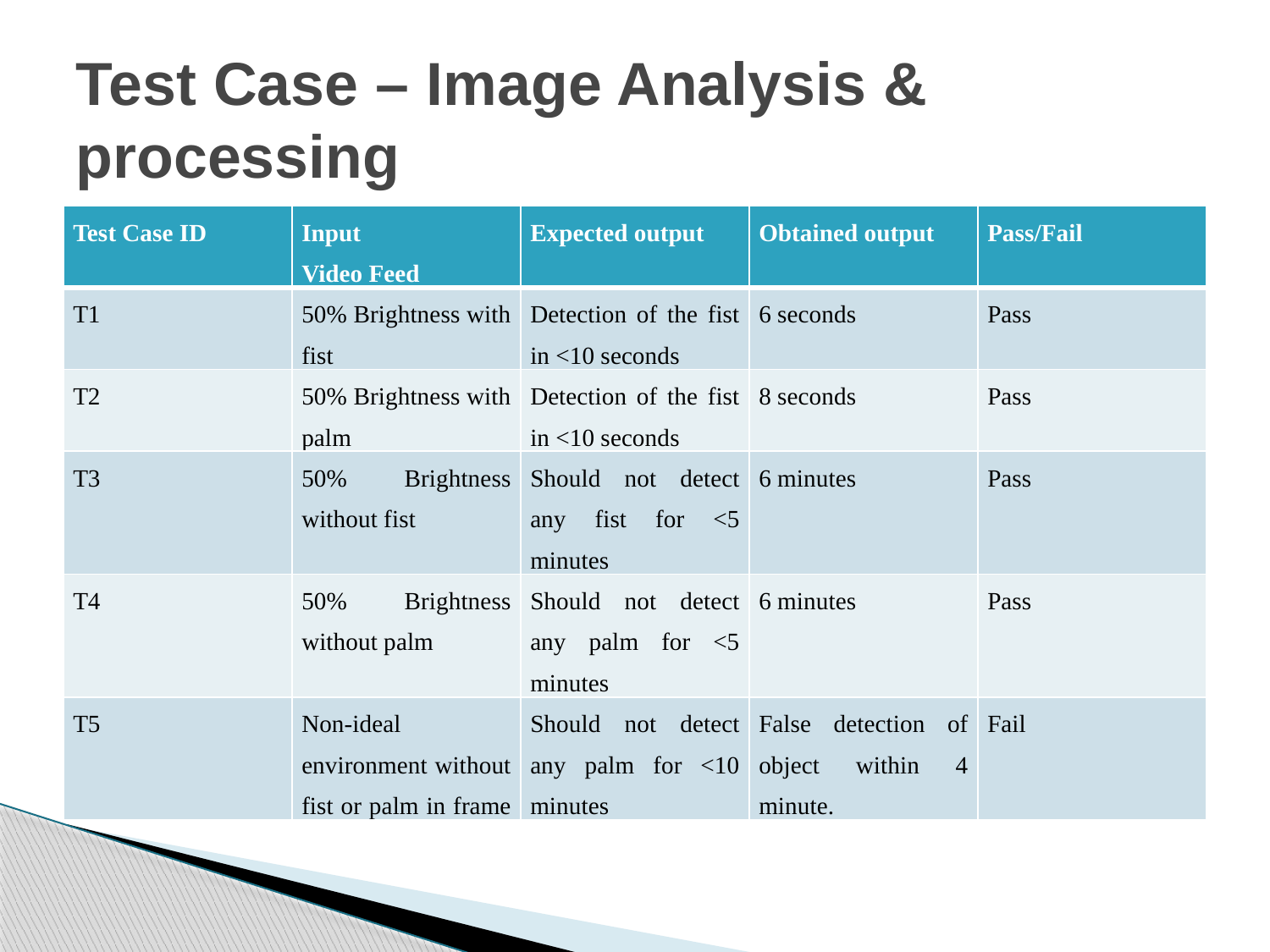

# Test Case – Image Analysis & processing
| Test Case ID | Input Video Feed | Expected output | Obtained output | Pass/Fail |
| --- | --- | --- | --- | --- |
| T1 | 50% Brightness with fist | Detection of the fist in <10 seconds | 6 seconds | Pass |
| T2 | 50% Brightness with palm | Detection of the fist in <10 seconds | 8 seconds | Pass |
| T3 | 50% Brightness without fist | Should not detect any fist for <5 minutes | 6 minutes | Pass |
| T4 | 50% Brightness without palm | Should not detect any palm for <5 minutes | 6 minutes | Pass |
| T5 | Non-ideal environment without fist or palm in frame | Should not detect any palm for <10 minutes | False detection of object within 4 minute. | Fail |